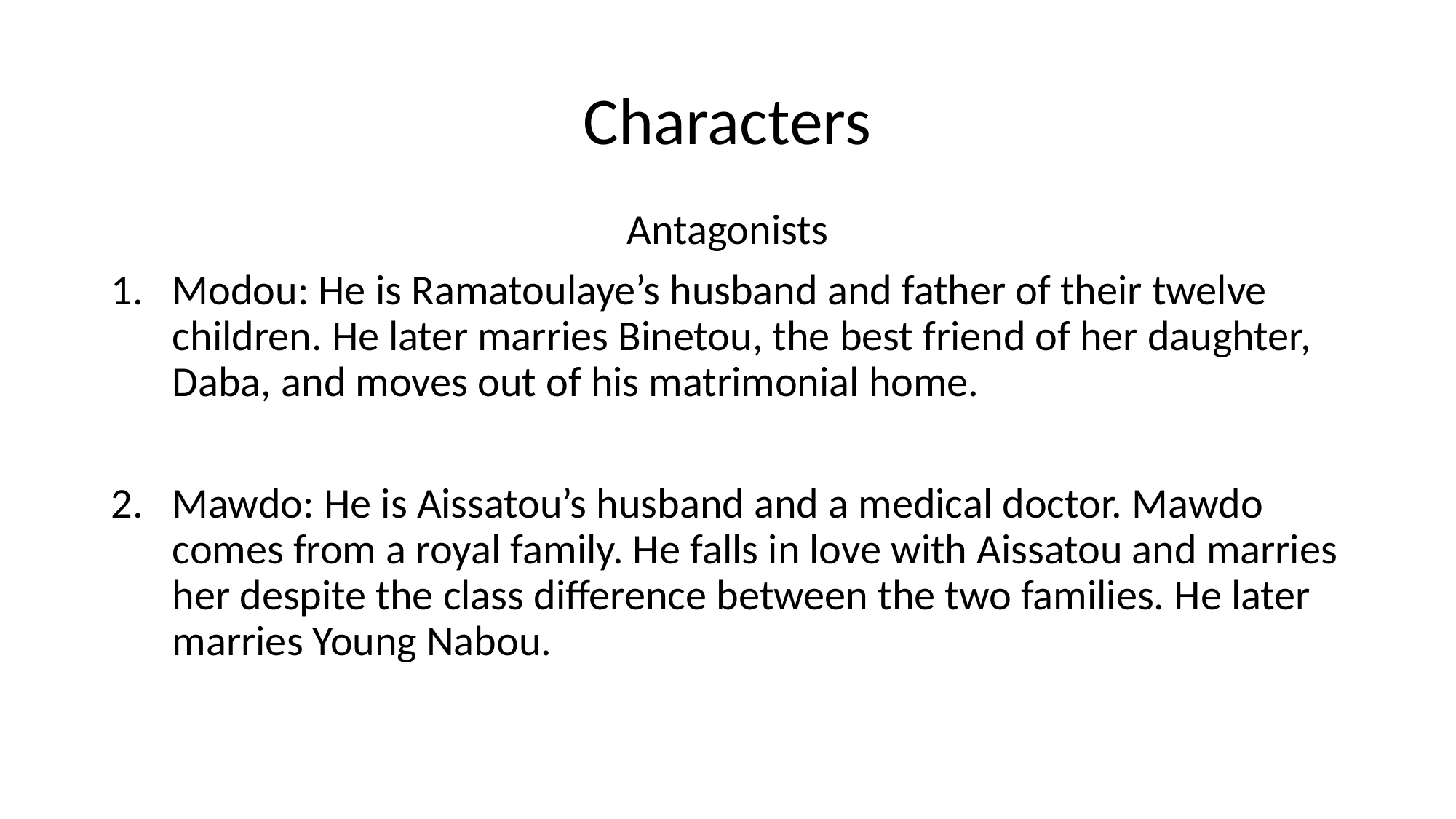

# Characters
Antagonists
Modou: He is Ramatoulaye’s husband and father of their twelve children. He later marries Binetou, the best friend of her daughter, Daba, and moves out of his matrimonial home.

Mawdo: He is Aissatou’s husband and a medical doctor. Mawdo comes from a royal family. He falls in love with Aissatou and marries her despite the class difference between the two families. He later marries Young Nabou.